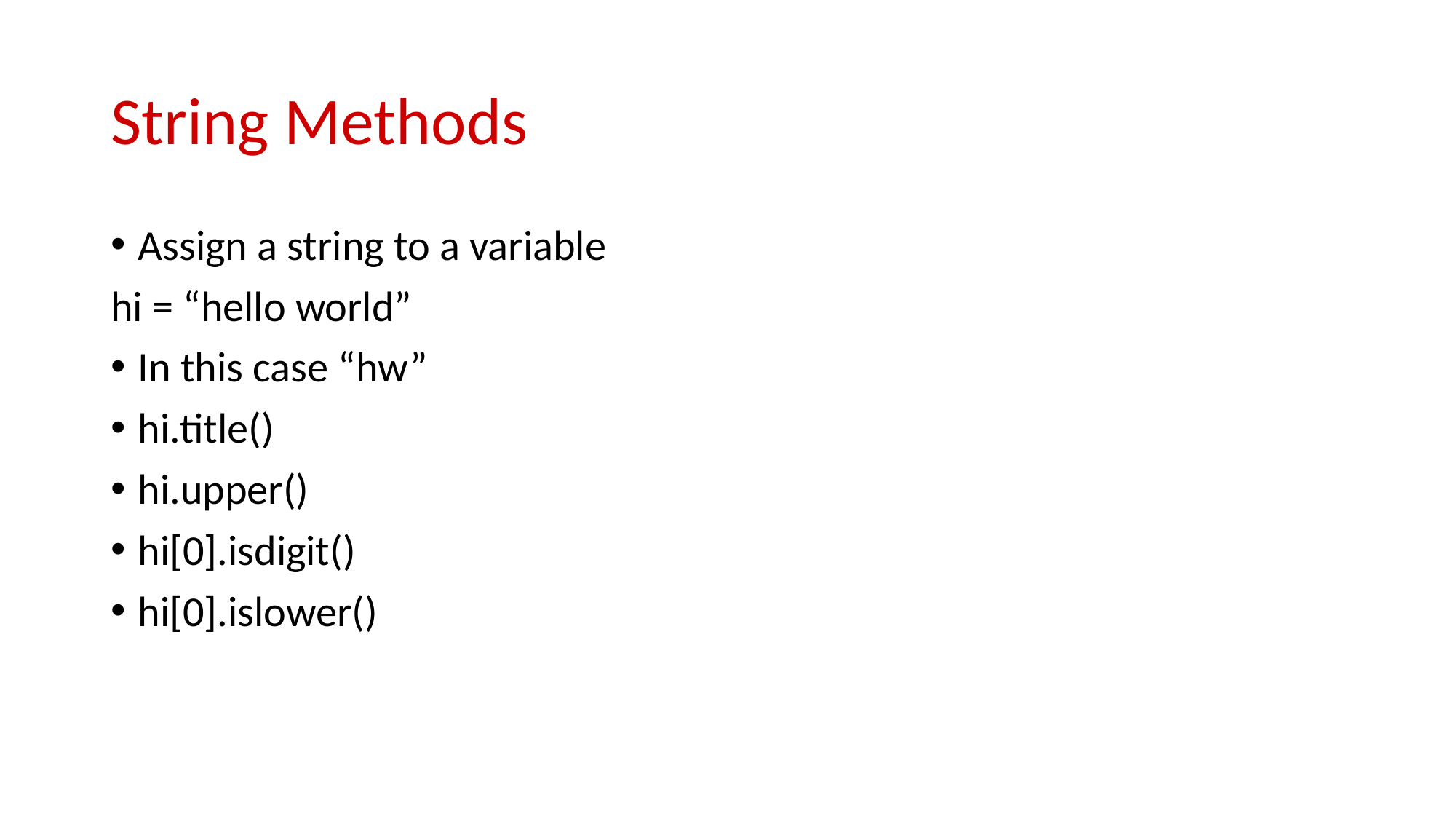

# String Methods
Assign a string to a variable
hi = “hello world”
In this case “hw”
hi.title()
hi.upper()
hi[0].isdigit()
hi[0].islower()